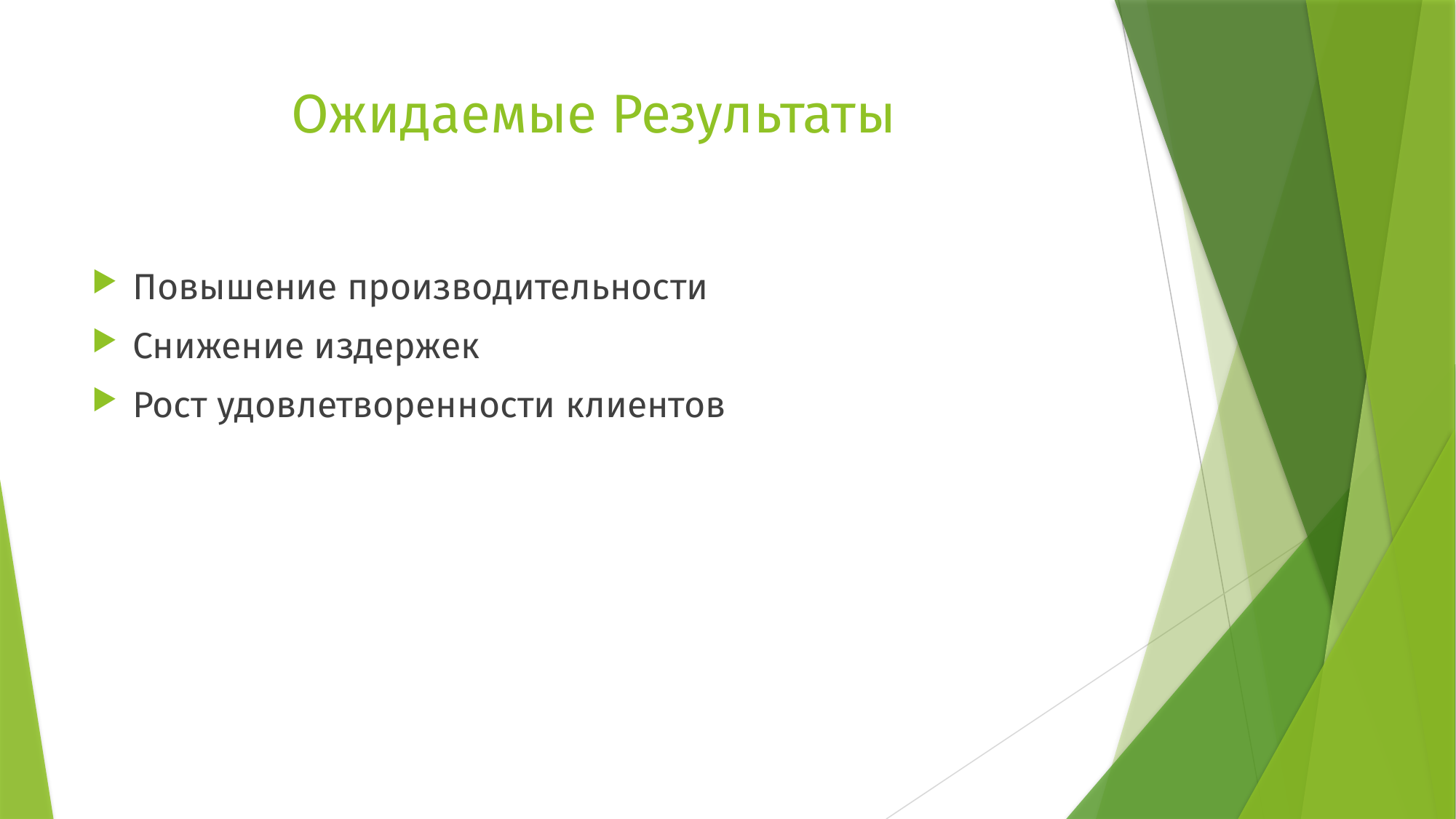

# Ожидаемые Результаты
Повышение производительности
Снижение издержек
Рост удовлетворенности клиентов